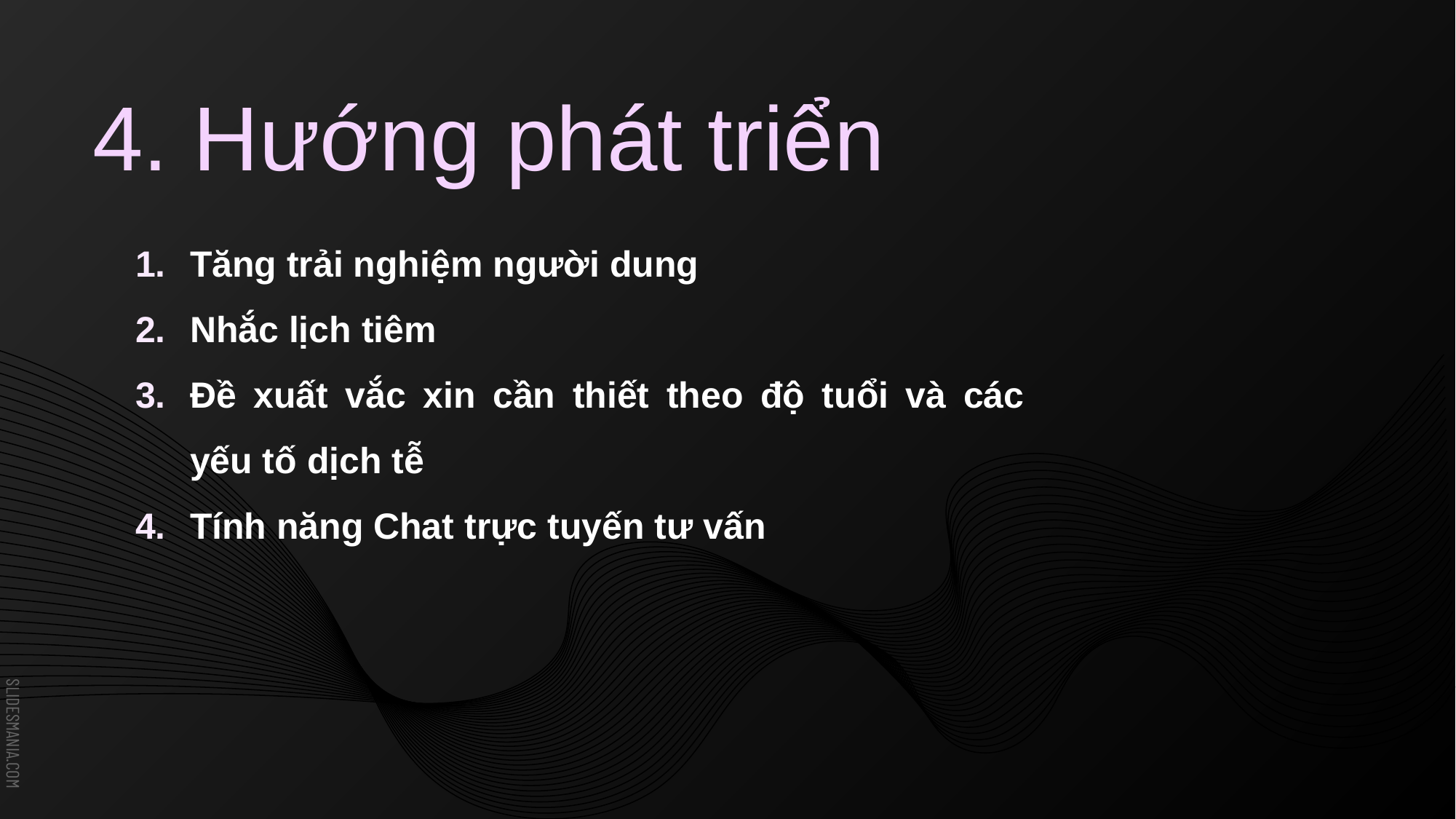

4. Hướng phát triển
Tăng trải nghiệm người dung
Nhắc lịch tiêm
Đề xuất vắc xin cần thiết theo độ tuổi và các yếu tố dịch tễ
Tính năng Chat trực tuyến tư vấn